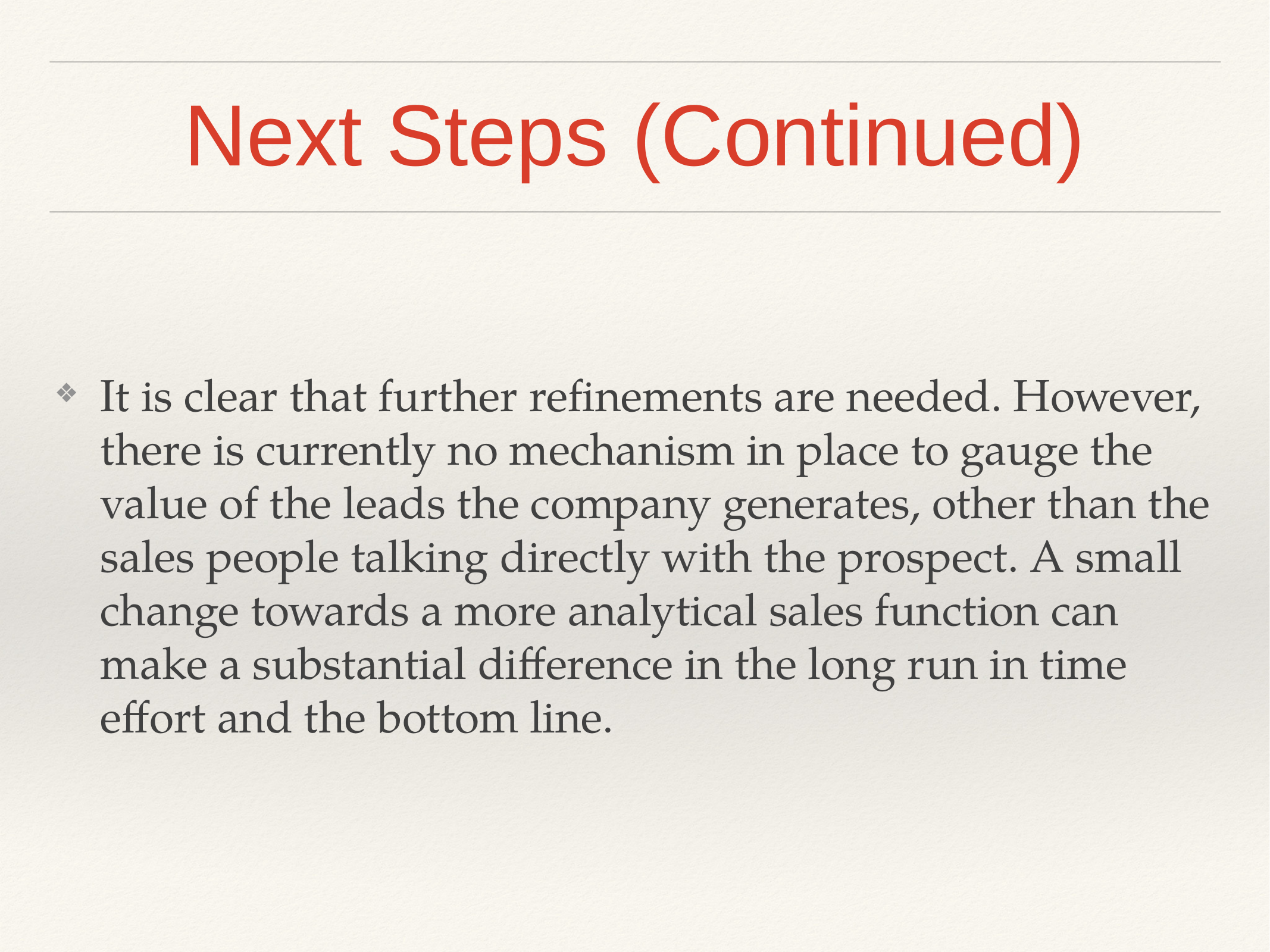

# Next Steps (Continued)
It is clear that further refinements are needed. However, there is currently no mechanism in place to gauge the value of the leads the company generates, other than the sales people talking directly with the prospect. A small change towards a more analytical sales function can make a substantial difference in the long run in time effort and the bottom line.